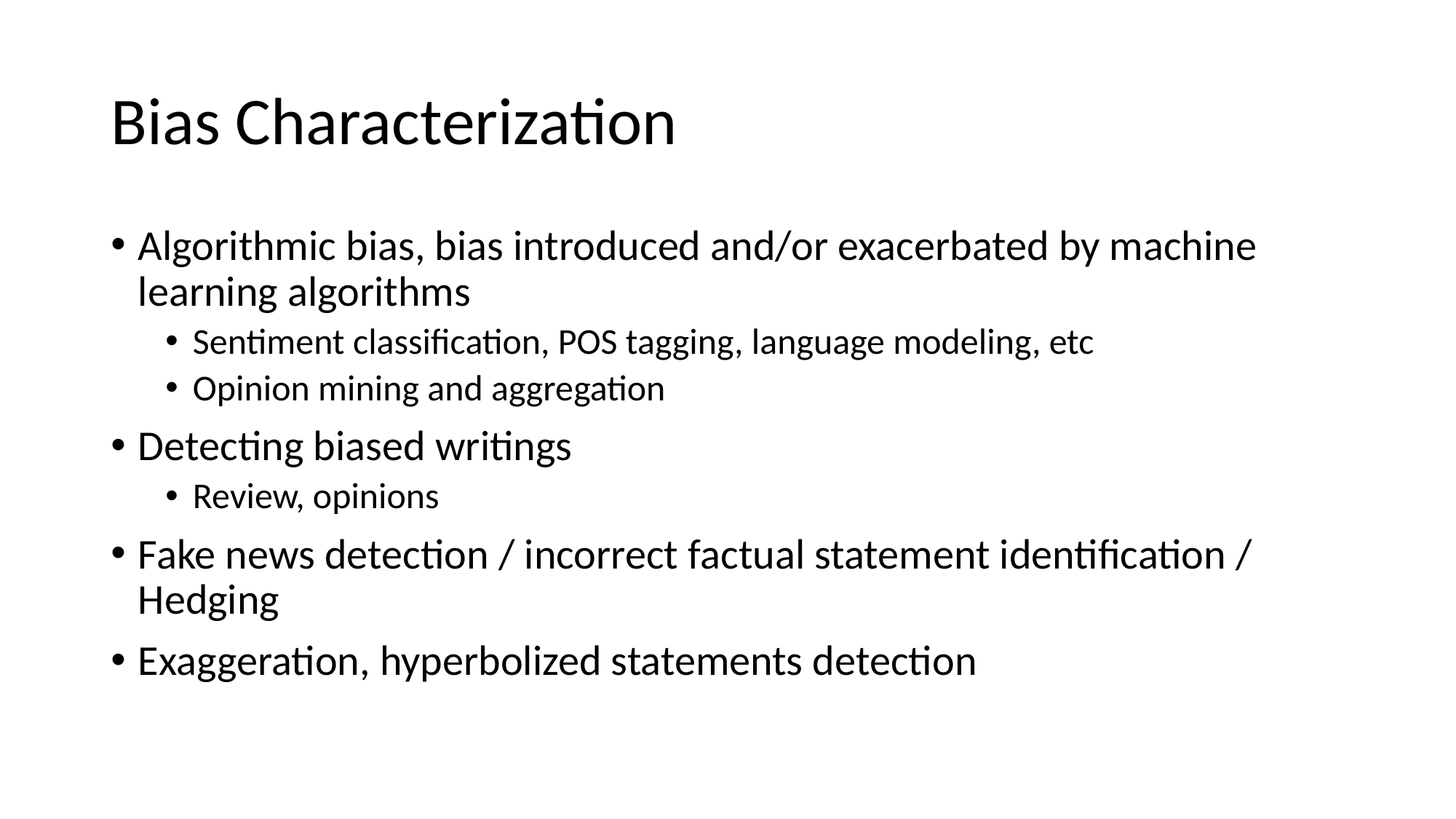

# Bias Characterization
Algorithmic bias, bias introduced and/or exacerbated by machine learning algorithms
Sentiment classification, POS tagging, language modeling, etc
Opinion mining and aggregation
Detecting biased writings
Review, opinions
Fake news detection / incorrect factual statement identification / Hedging
Exaggeration, hyperbolized statements detection